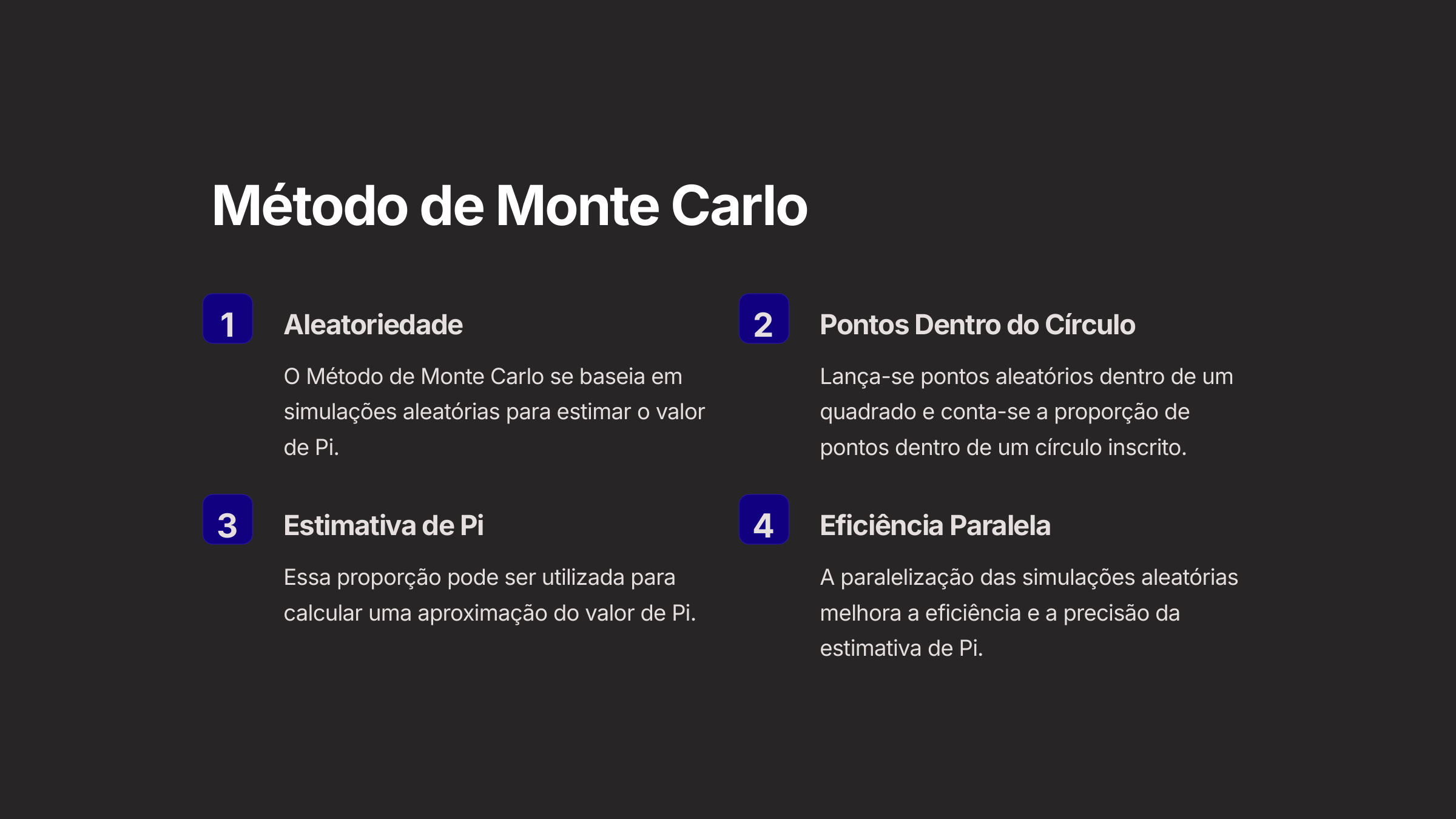

Método de Monte Carlo

1
2
Aleatoriedade
Pontos Dentro do Círculo
O Método de Monte Carlo se baseia em simulações aleatórias para estimar o valor de Pi.
Lança-se pontos aleatórios dentro de um quadrado e conta-se a proporção de pontos dentro de um círculo inscrito.

3
4
Estimativa de Pi
Eficiência Paralela
Essa proporção pode ser utilizada para calcular uma aproximação do valor de Pi.
A paralelização das simulações aleatórias melhora a eficiência e a precisão da estimativa de Pi.